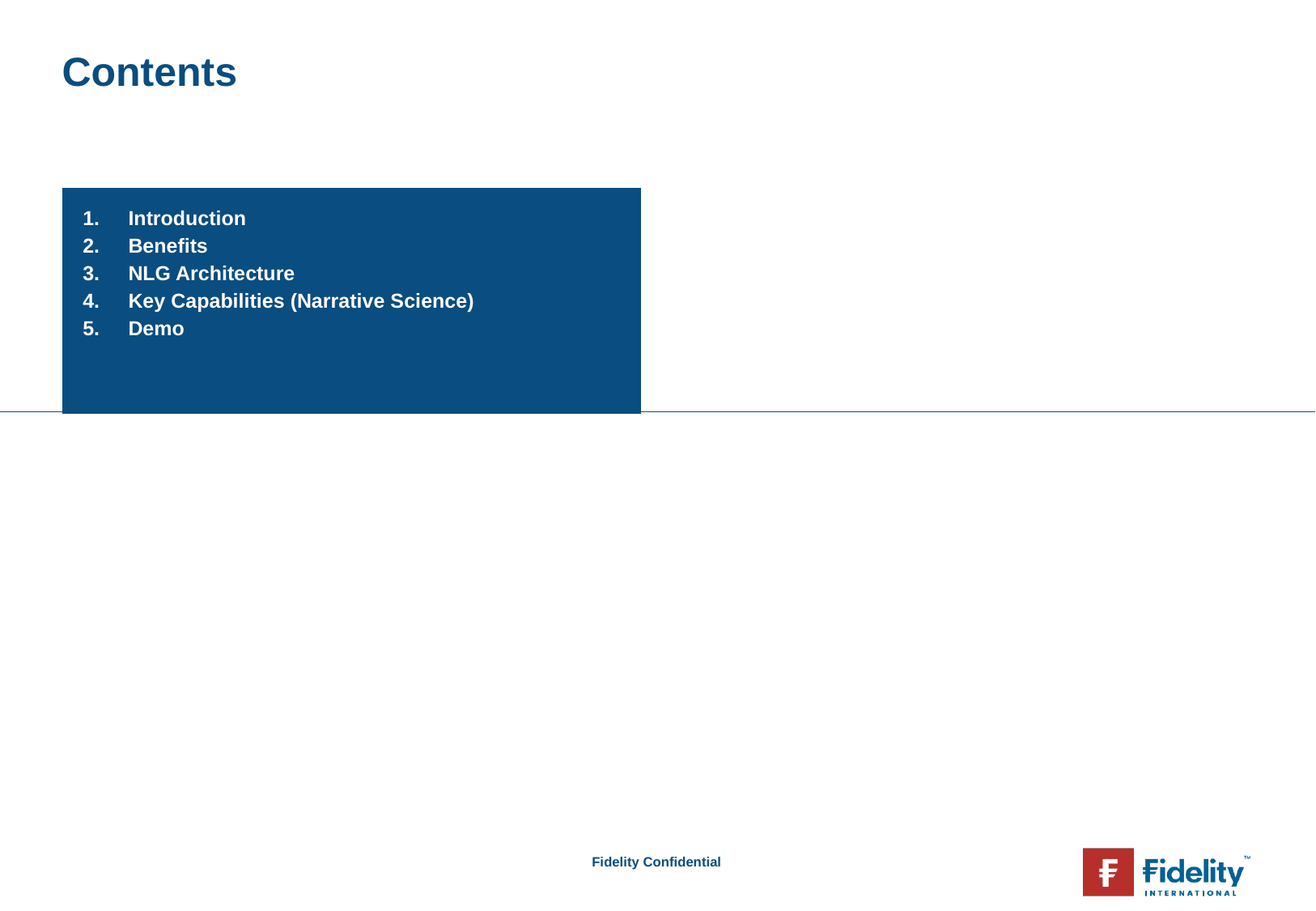

Contents
| Introduction Benefits NLG Architecture Key Capabilities (Narrative Science) Demo |
| --- |
Fidelity Confidential